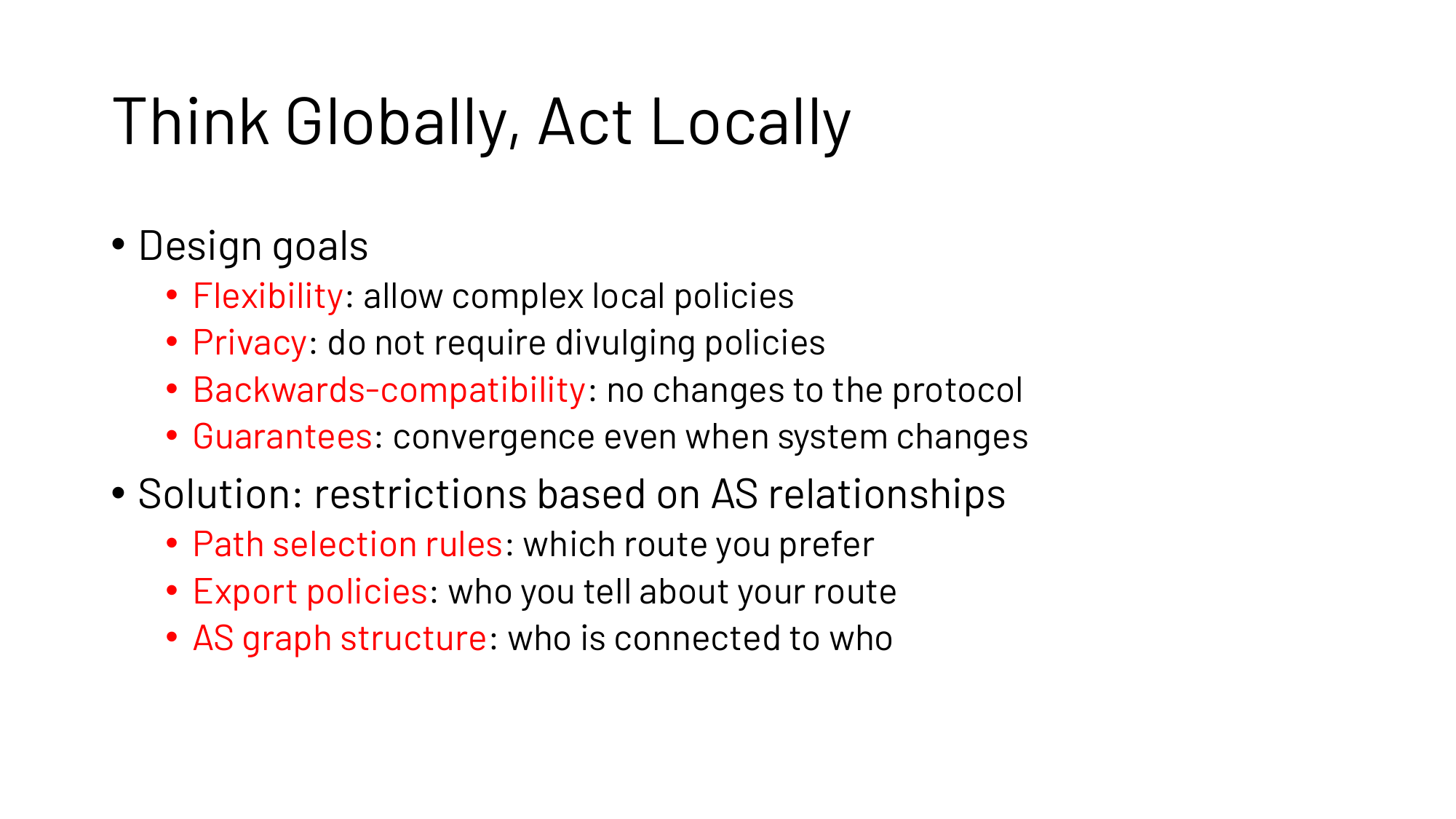

# Think Globally, Act Locally
Design goals
Flexibility: allow complex local policies
Privacy: do not require divulging policies
Backwards-compatibility: no changes to the protocol
Guarantees: convergence even when system changes
Solution: restrictions based on AS relationships
Path selection rules: which route you prefer
Export policies: who you tell about your route
AS graph structure: who is connected to who